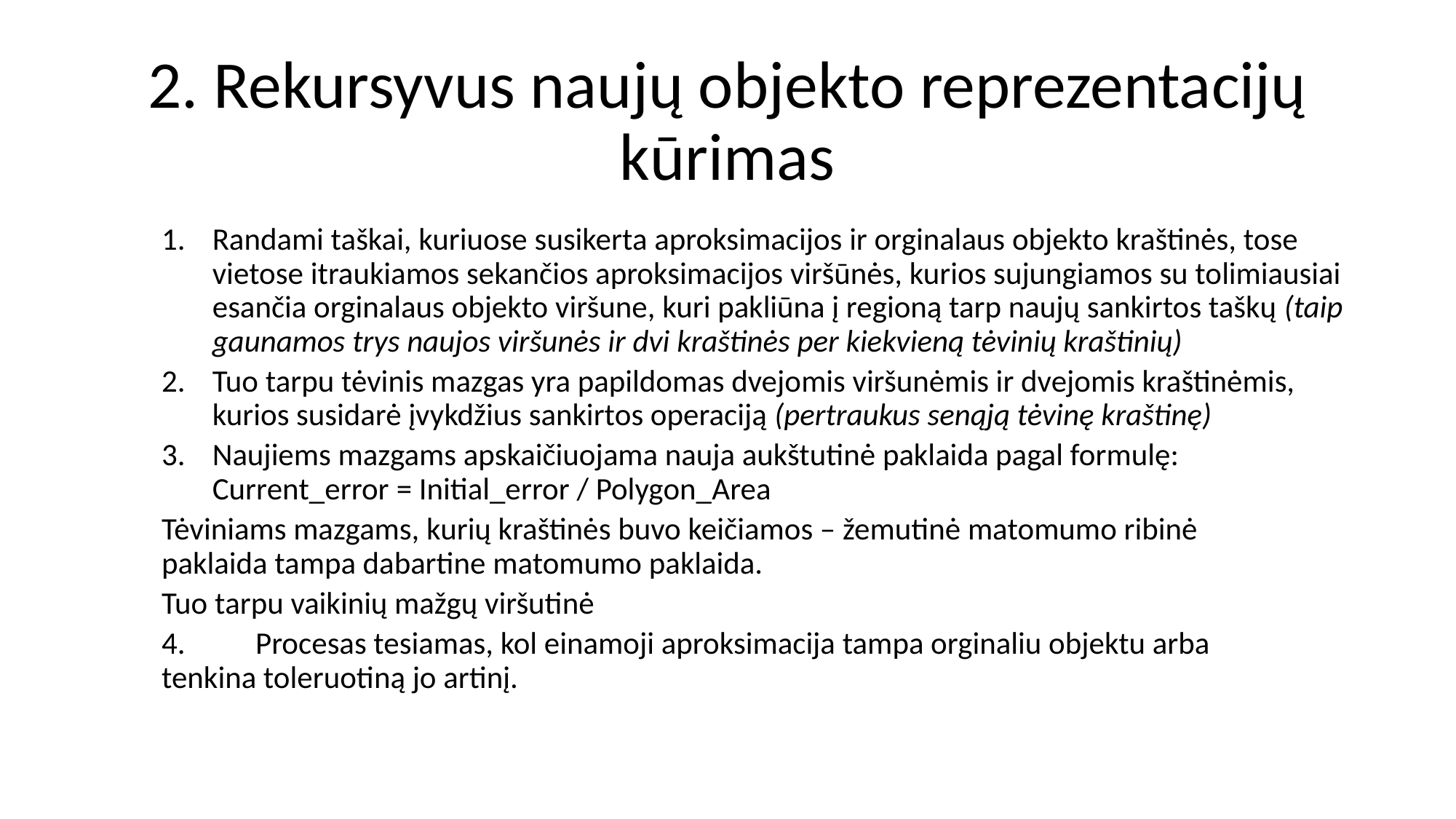

# 2. Rekursyvus naujų objekto reprezentacijų kūrimas
Randami taškai, kuriuose susikerta aproksimacijos ir orginalaus objekto kraštinės, tose vietose itraukiamos sekančios aproksimacijos viršūnės, kurios sujungiamos su tolimiausiai esančia orginalaus objekto viršune, kuri pakliūna į regioną tarp naujų sankirtos taškų (taip gaunamos trys naujos viršunės ir dvi kraštinės per kiekvieną tėvinių kraštinių)
Tuo tarpu tėvinis mazgas yra papildomas dvejomis viršunėmis ir dvejomis kraštinėmis, kurios susidarė įvykdžius sankirtos operaciją (pertraukus senąją tėvinę kraštinę)
Naujiems mazgams apskaičiuojama nauja aukštutinė paklaida pagal formulę: Current_error = Initial_error / Polygon_Area
	Tėviniams mazgams, kurių kraštinės buvo keičiamos – žemutinė matomumo ribinė 	paklaida tampa dabartine matomumo paklaida.
	Tuo tarpu vaikinių mažgų viršutinė
4.	Procesas tesiamas, kol einamoji aproksimacija tampa orginaliu objektu arba 	tenkina toleruotiną jo artinį.